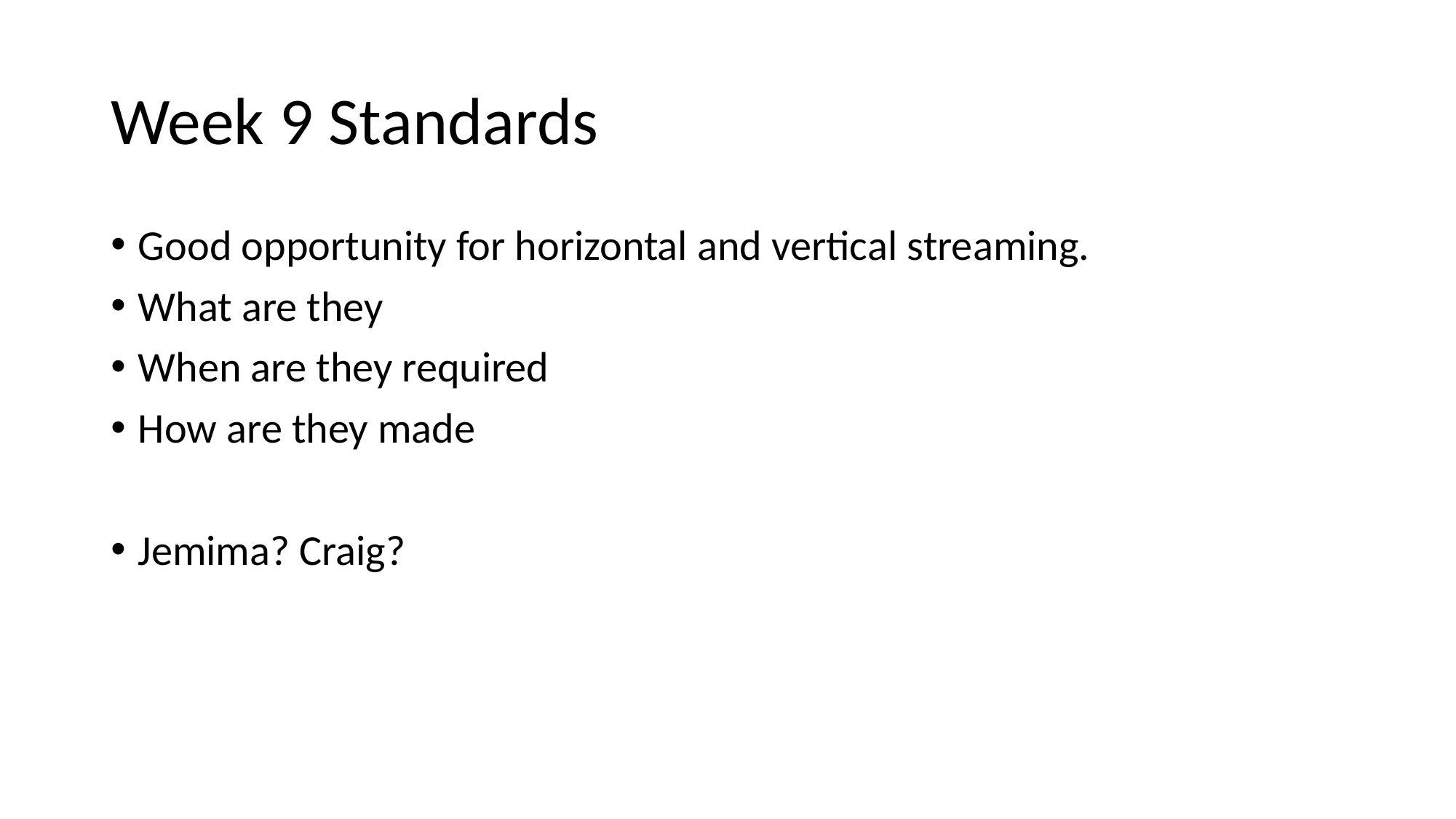

# Week 9 Standards
Good opportunity for horizontal and vertical streaming.
What are they
When are they required
How are they made

Jemima? Craig?